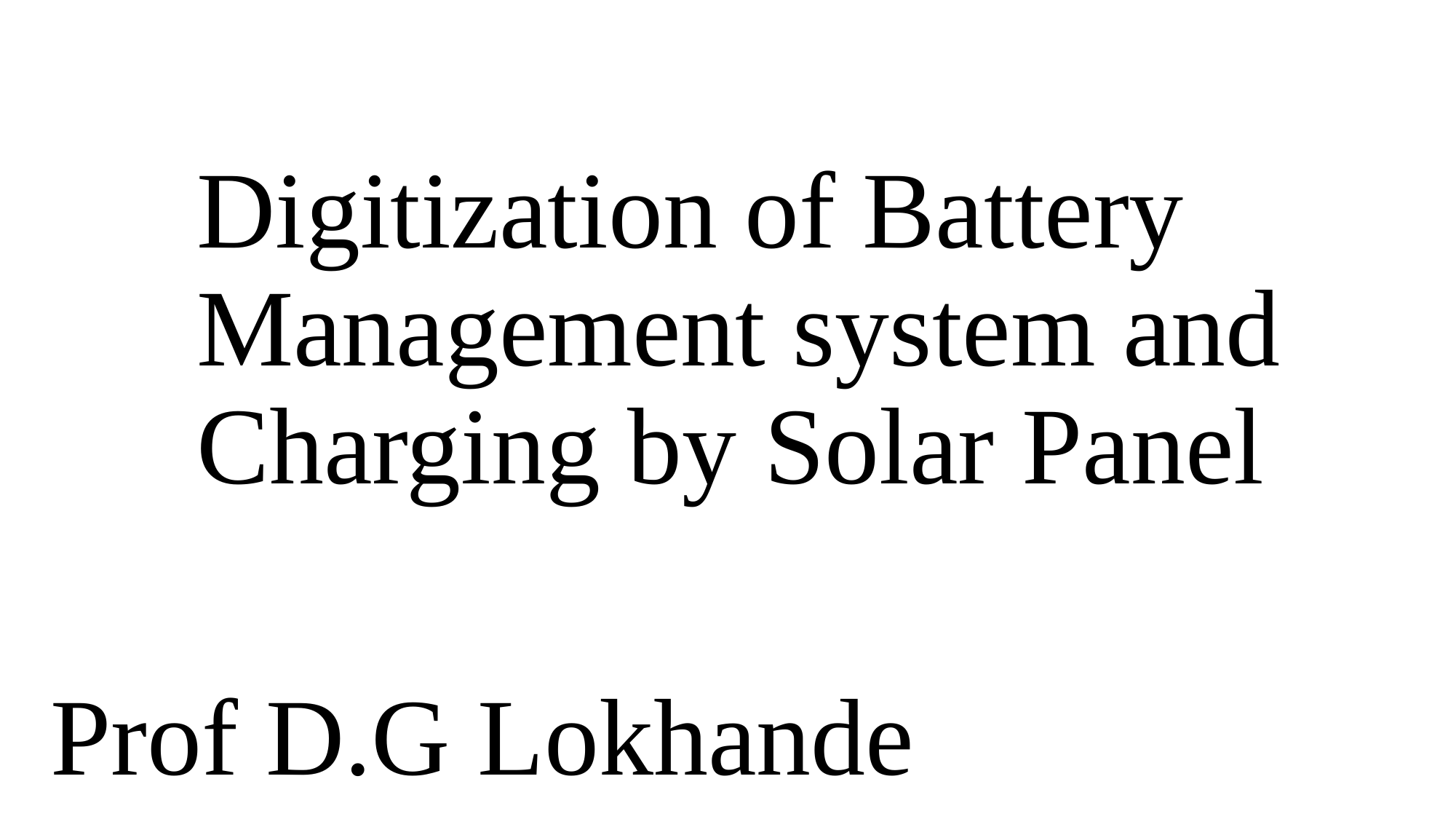

# Digitization of Battery Management system and Charging by Solar Panel
Prof D.G Lokhande